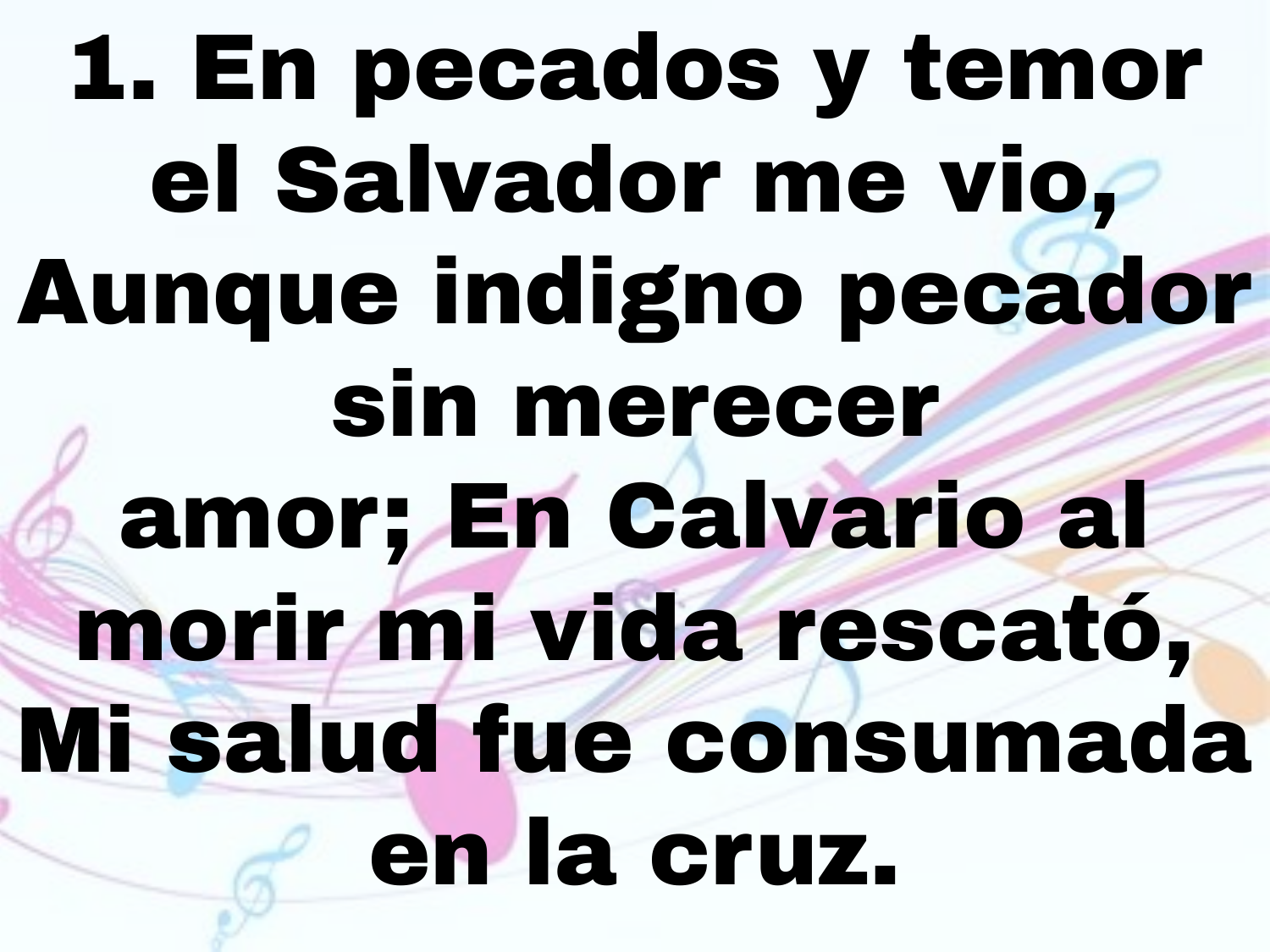

1. En pecados y temor el Salvador me vio, Aunque indigno pecador sin merecer
amor; En Calvario al morir mi vida rescató, Mi salud fue consumada en la cruz.